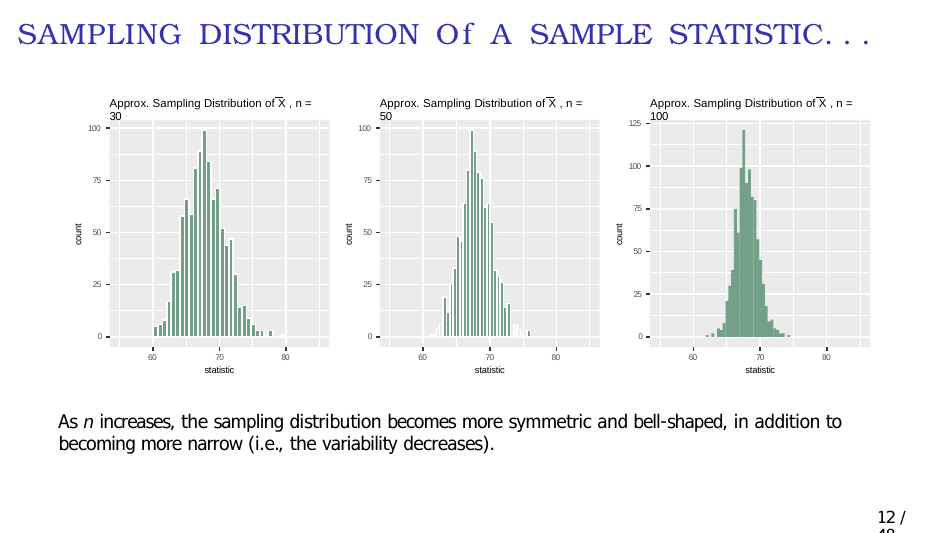

# Sampling distribution of a sample statistic. . .
Approx. Sampling Distribution of X , n = 30
Approx. Sampling Distribution of X , n = 50
Approx. Sampling Distribution of X , n = 100

125

100
100
100
75
75
75
count
count
count
50
50
50
25
25
25
0
0
0
70
statistic
70
statistic
70
statistic
60
80
60
80
60
80
As n increases, the sampling distribution becomes more symmetric and bell-shaped, in addition to becoming more narrow (i.e., the variability decreases).
12 / 48